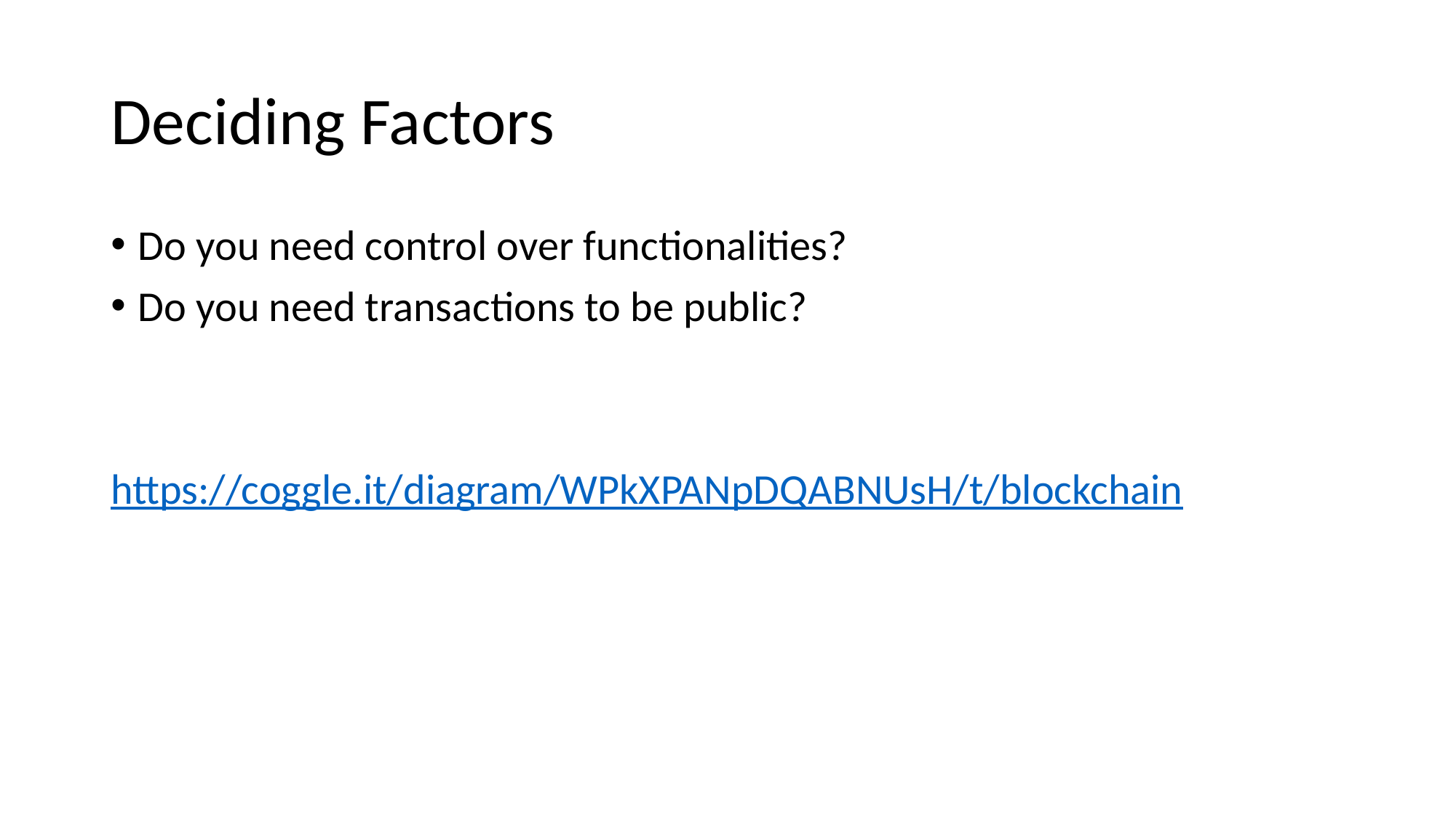

# Deciding Factors
Do you need control over functionalities?
Do you need transactions to be public?

https://coggle.it/diagram/WPkXPANpDQABNUsH/t/blockchain